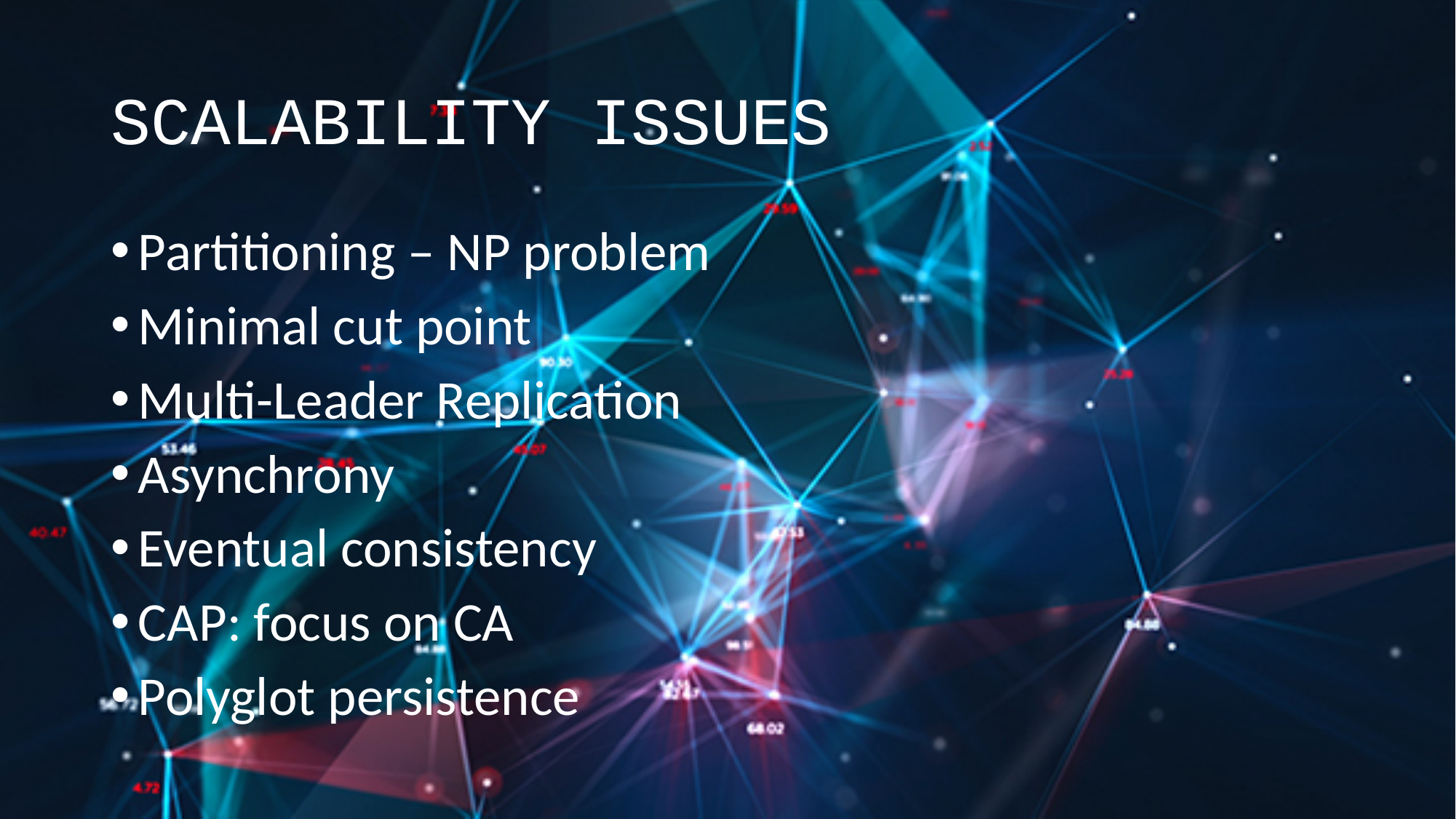

# SCALABILITY ISSUES
Partitioning – NP problem
Minimal cut point
Multi-Leader Replication
Asynchrony
Eventual consistency
CAP: focus on CA
Polyglot persistence